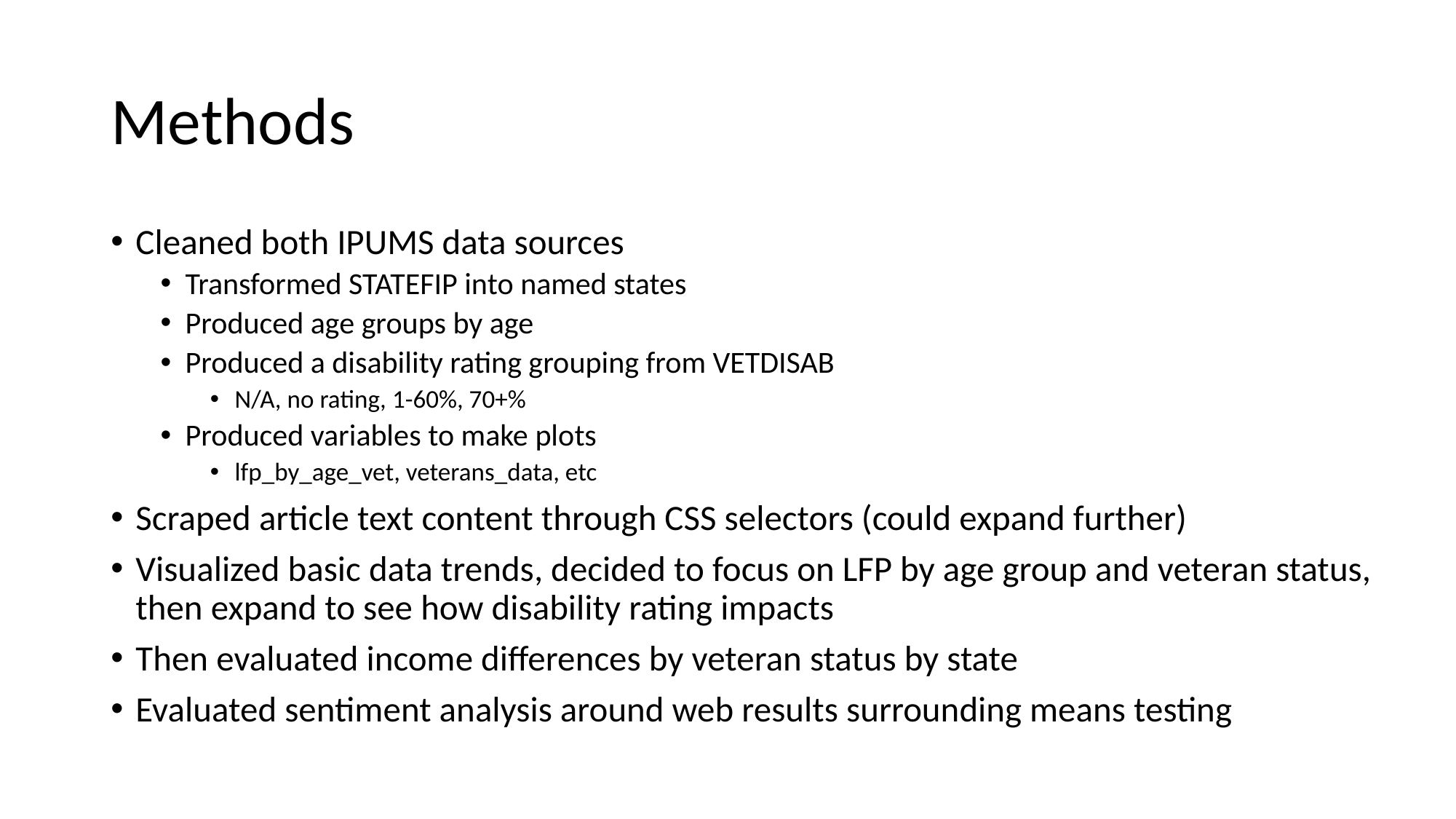

# Methods
Cleaned both IPUMS data sources
Transformed STATEFIP into named states
Produced age groups by age
Produced a disability rating grouping from VETDISAB
N/A, no rating, 1-60%, 70+%
Produced variables to make plots
lfp_by_age_vet, veterans_data, etc
Scraped article text content through CSS selectors (could expand further)
Visualized basic data trends, decided to focus on LFP by age group and veteran status, then expand to see how disability rating impacts
Then evaluated income differences by veteran status by state
Evaluated sentiment analysis around web results surrounding means testing